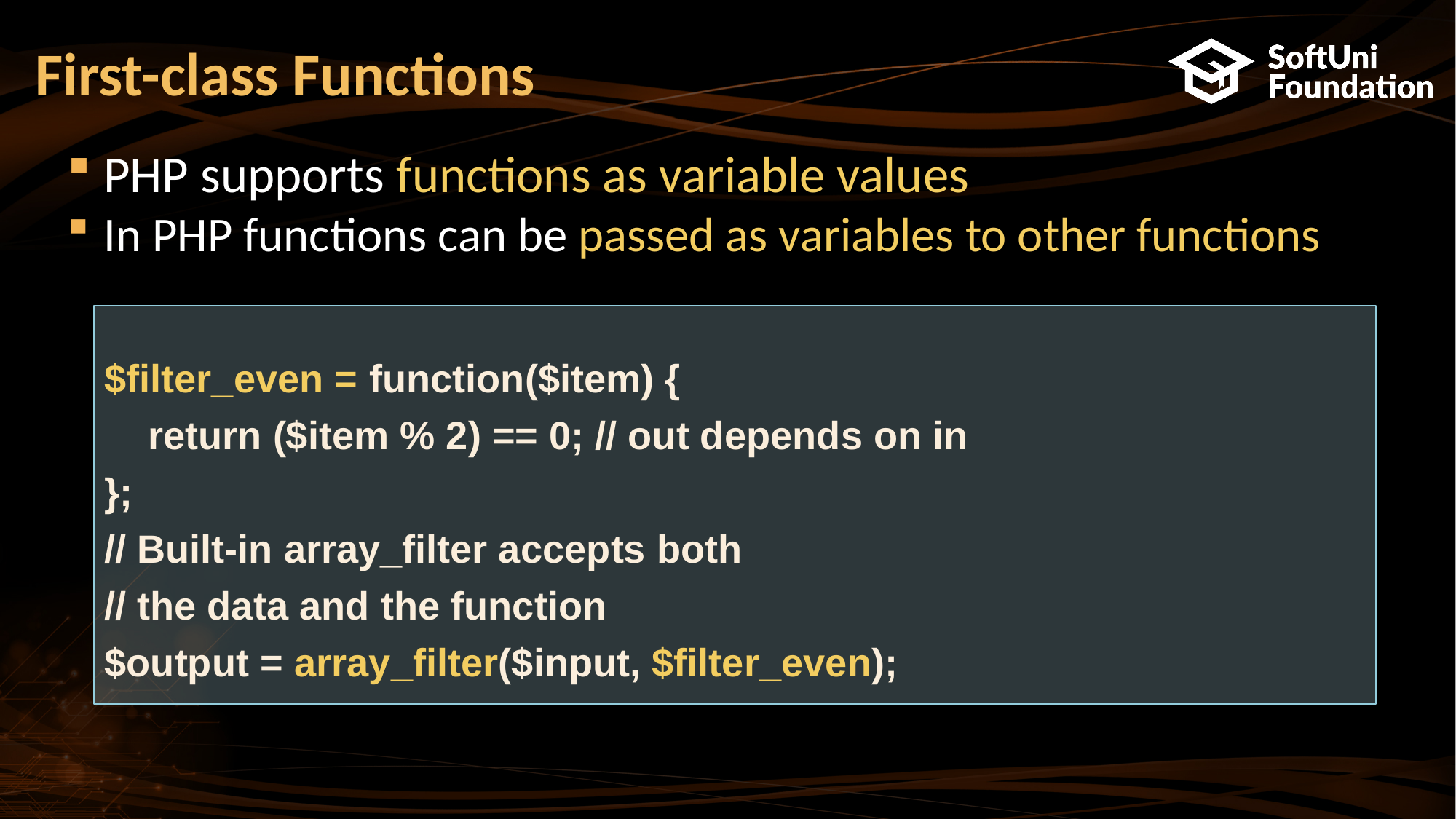

First-class Functions
PHP supports functions as variable values
In PHP functions can be passed as variables to other functions

$filter_even = function($item) {
    return ($item % 2) == 0; // out depends on in
};
// Built-in array_filter accepts both
// the data and the function
$output = array_filter($input, $filter_even);